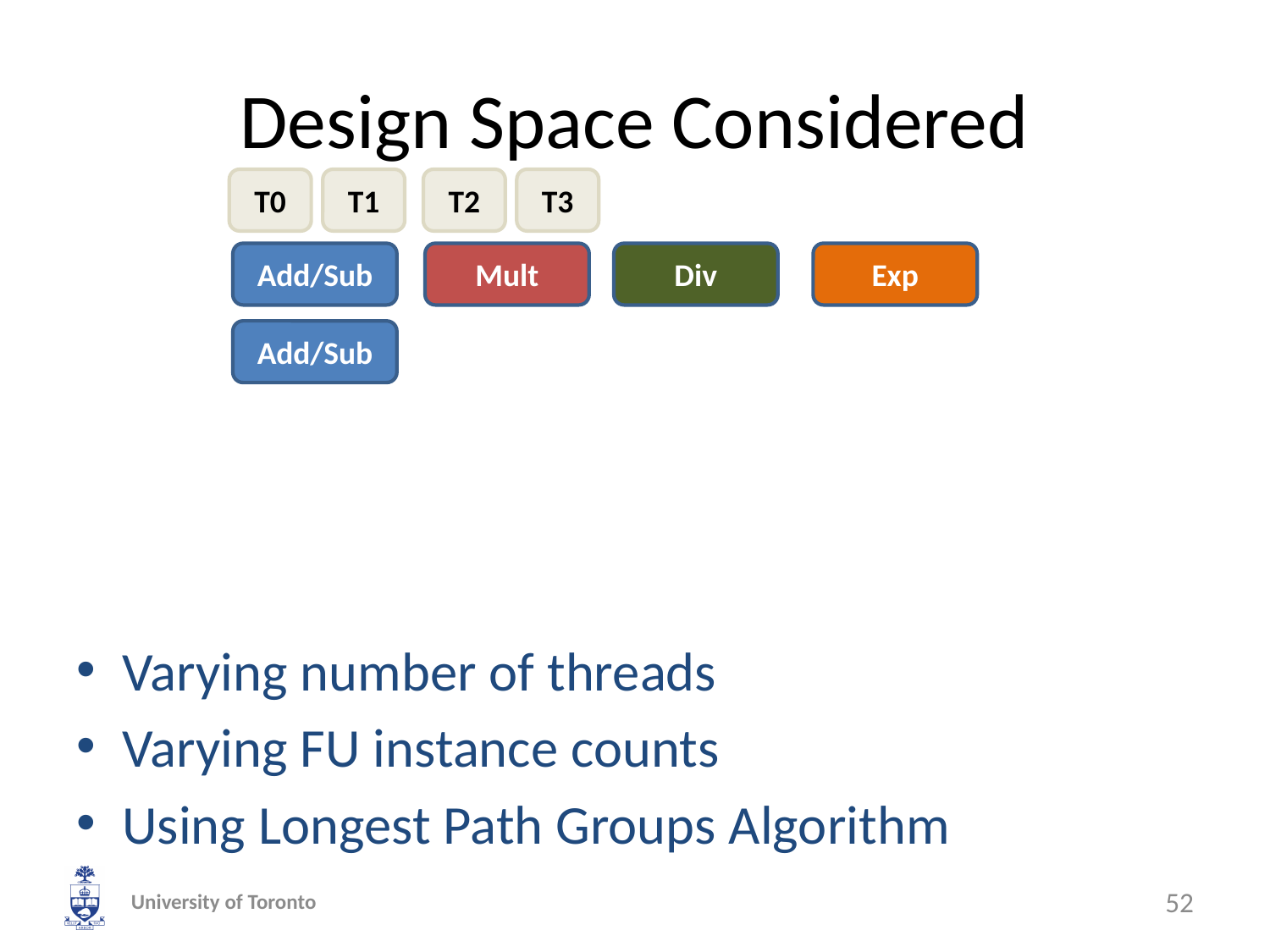

# Design Space Considered
T0
T1
T2
T3
Add/Sub
Mult
Div
Exp
Add/Sub
Varying number of threads
Varying FU instance counts
Using Longest Path Groups Algorithm

University of Toronto
52